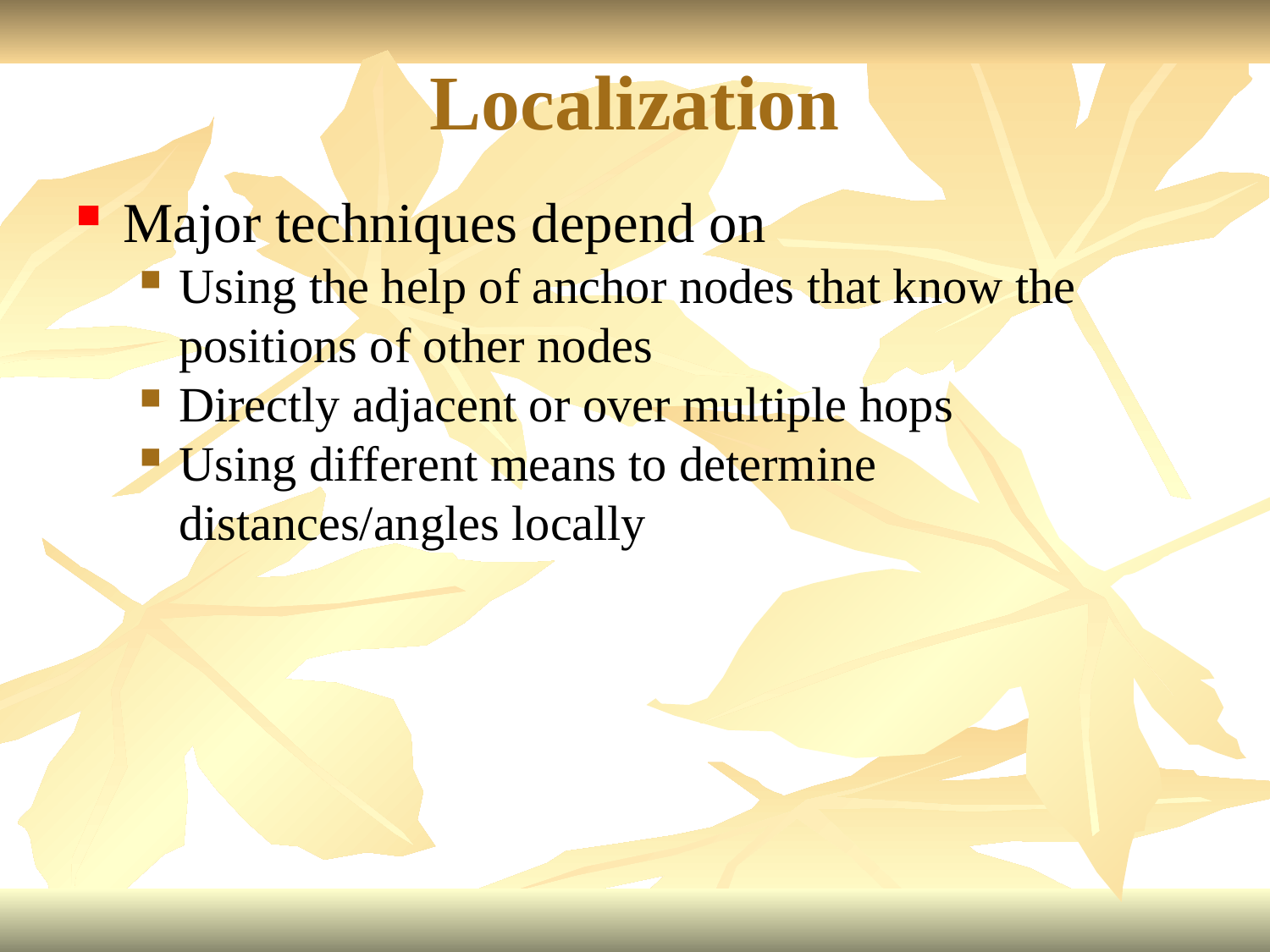

Localization
Major techniques depend on
Using the help of anchor nodes that know the positions of other nodes
Directly adjacent or over multiple hops
Using different means to determine distances/angles locally